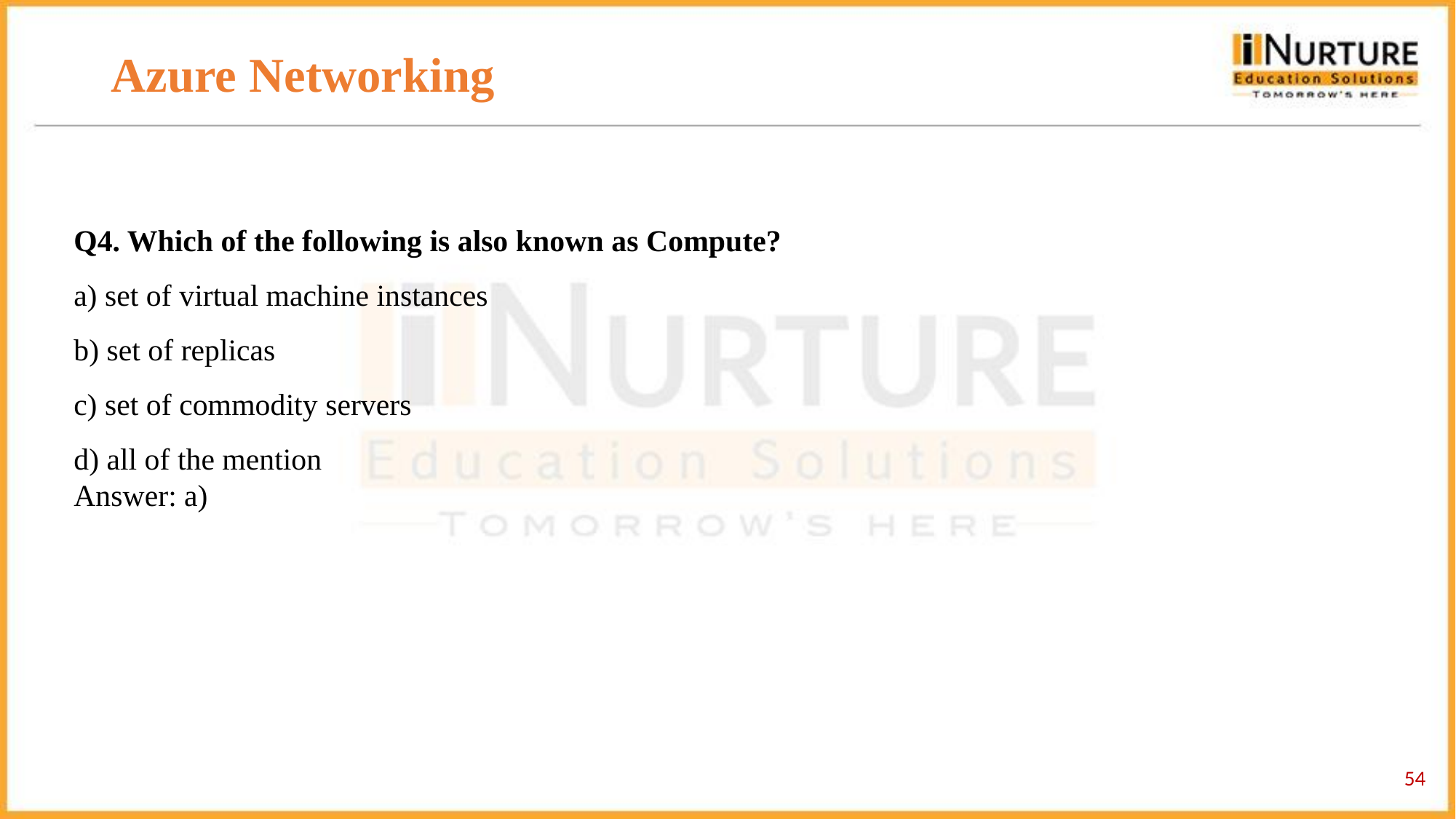

# Azure Networking
Q4. Which of the following is also known as Compute?
a) set of virtual machine instances
b) set of replicas
c) set of commodity servers
d) all of the mention
Answer: a)
54